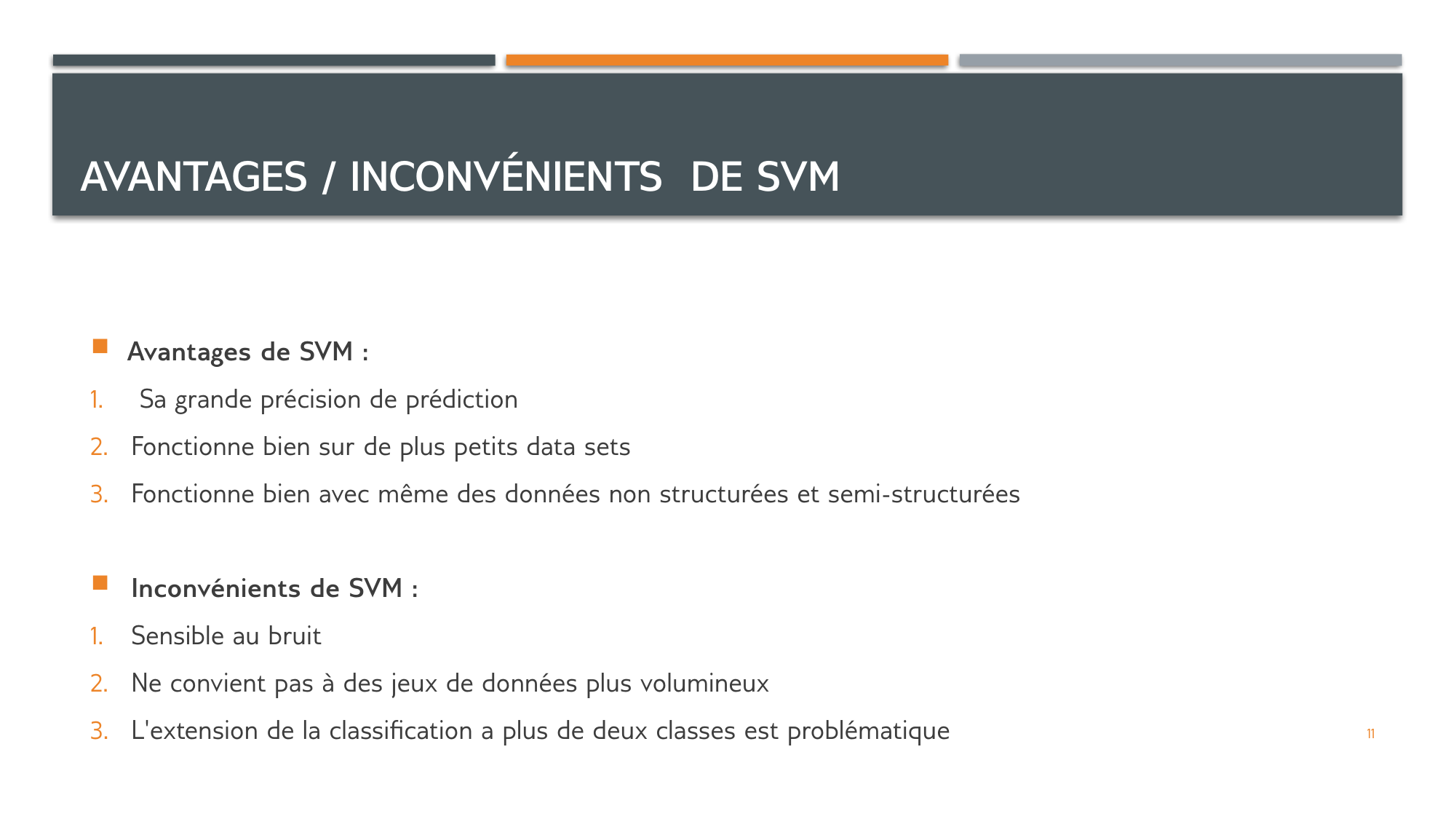

# Avantages / InconvénientS  de SVM
Avantages de SVM :
 Sa grande précision de prédiction
Fonctionne bien sur de plus petits data sets
Fonctionne bien avec même des données non structurées et semi-structurées

Inconvénients de SVM :
Sensible au bruit
Ne convient pas à des jeux de données plus volumineux
L'extension de la classification a plus de deux classes est problématique

11